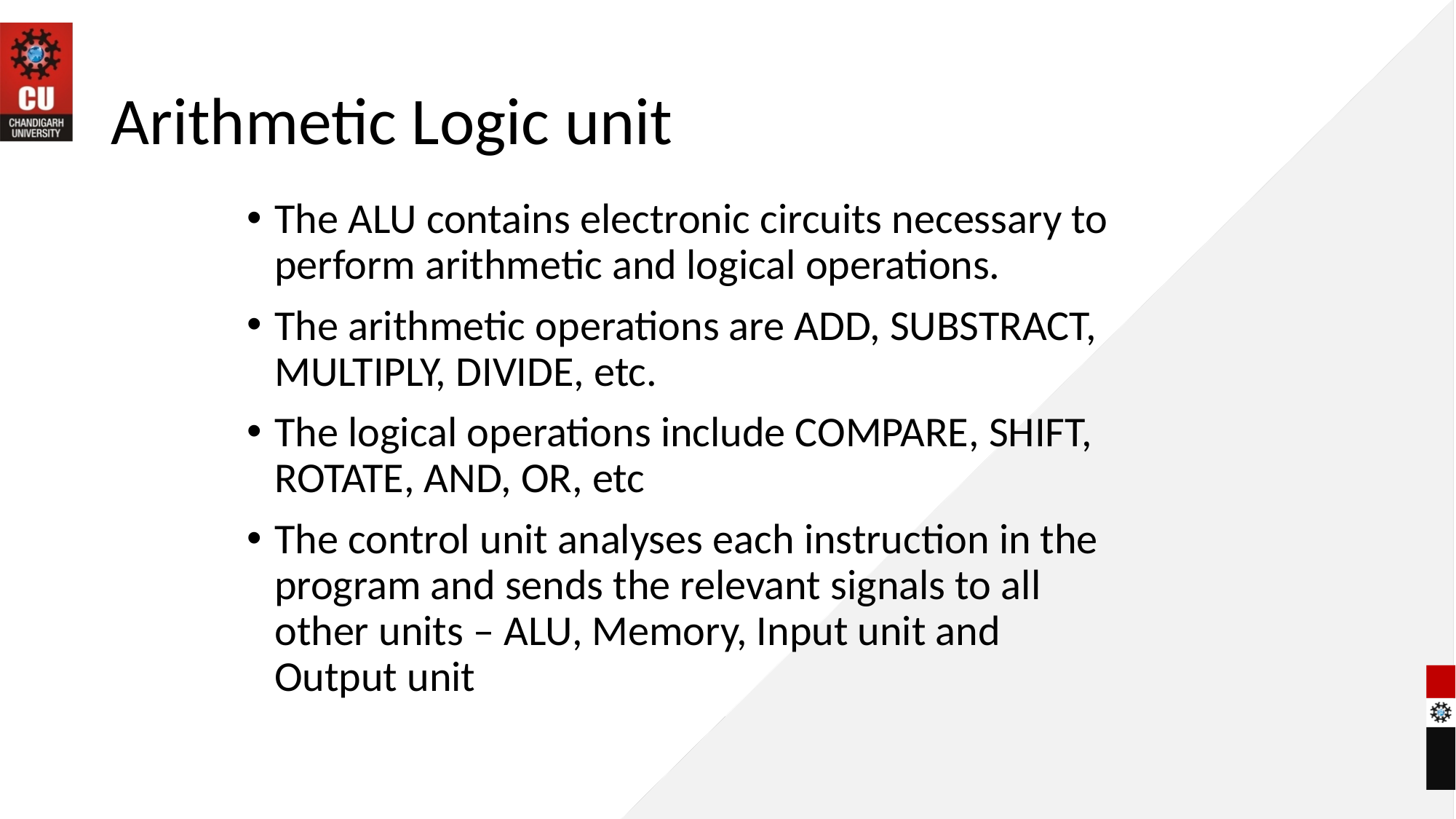

# Arithmetic Logic unit
The ALU contains electronic circuits necessary to perform arithmetic and logical operations.
The arithmetic operations are ADD, SUBSTRACT, MULTIPLY, DIVIDE, etc.
The logical operations include COMPARE, SHIFT, ROTATE, AND, OR, etc
The control unit analyses each instruction in the program and sends the relevant signals to all other units – ALU, Memory, Input unit and Output unit